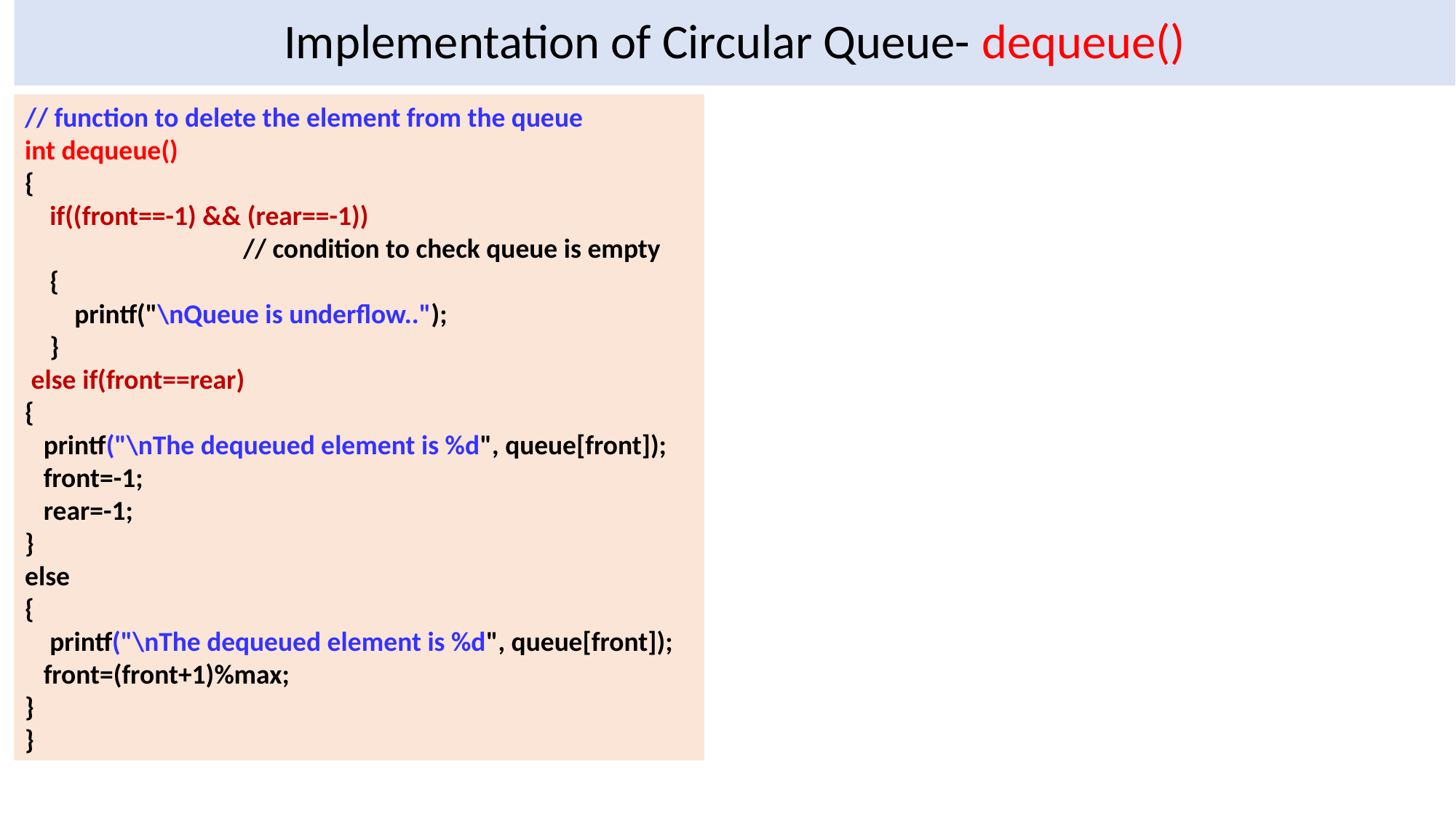

# Implementation of Circular Queue- dequeue()
// function to delete the element from the queue
int dequeue()
{
    if((front==-1) && (rear==-1))
		// condition to check queue is empty
    {
        printf("\nQueue is underflow..");
    }
 else if(front==rear)
{
   printf("\nThe dequeued element is %d", queue[front]);
   front=-1;
   rear=-1;
}
else
{
    printf("\nThe dequeued element is %d", queue[front]);
   front=(front+1)%max;
}
}